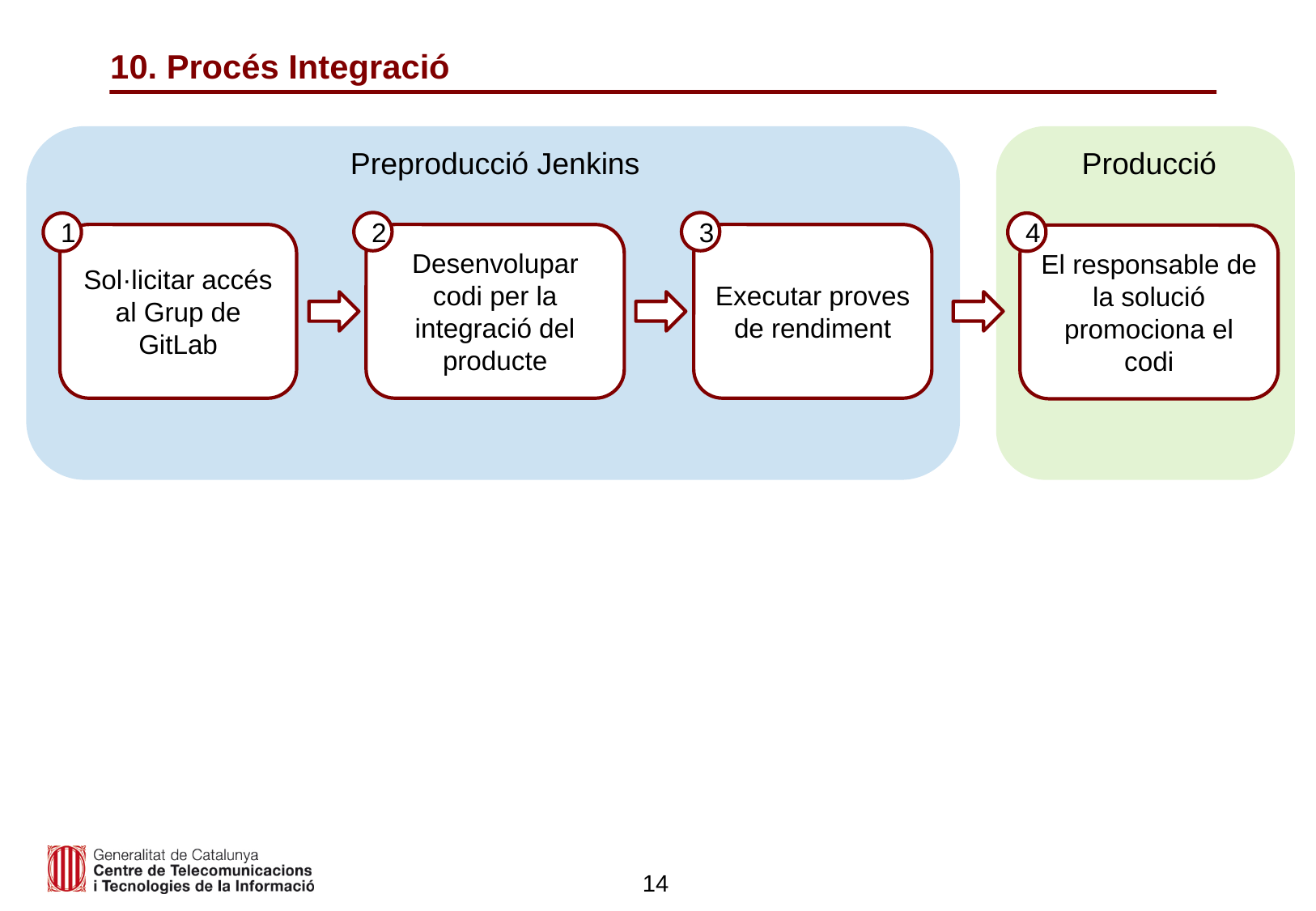

# 10. Procés Integració

Preproducció Jenkins
Producció
2
Desenvolupar codi per la integració del producte
3
Executar proves de rendiment
1
Sol·licitar accés al Grup de GitLab
4
El responsable de la solució promociona el codi

14